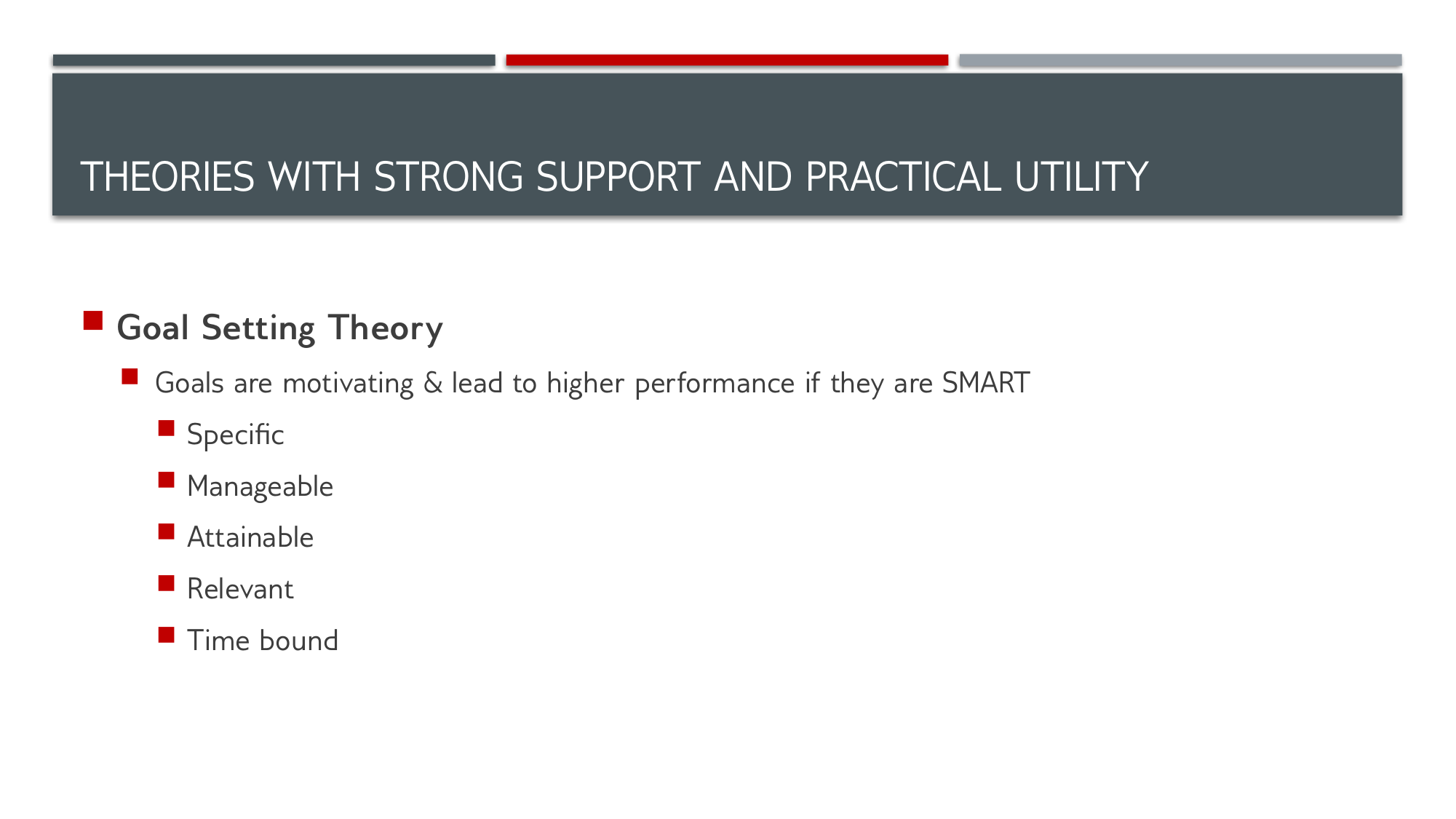

# Theories with strong support and practical utility
Goal Setting Theory
Goals are motivating & lead to higher performance if they are SMART
Specific
Manageable
Attainable
Relevant
Time bound